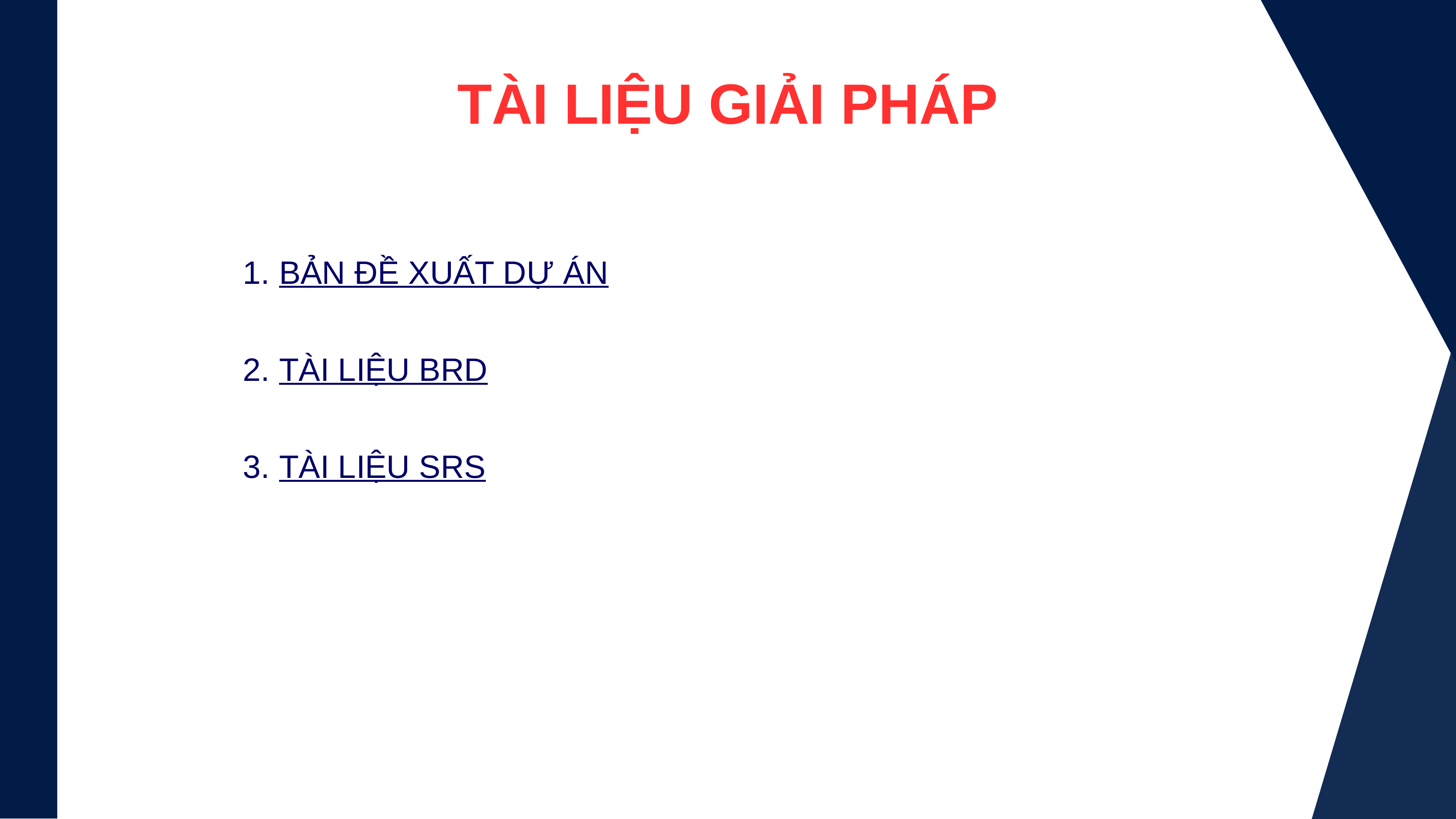

TÀI LIỆU GIẢI PHÁP
BẢN ĐỀ XUẤT DỰ ÁN
TÀI LIỆU BRD
TÀI LIỆU SRS